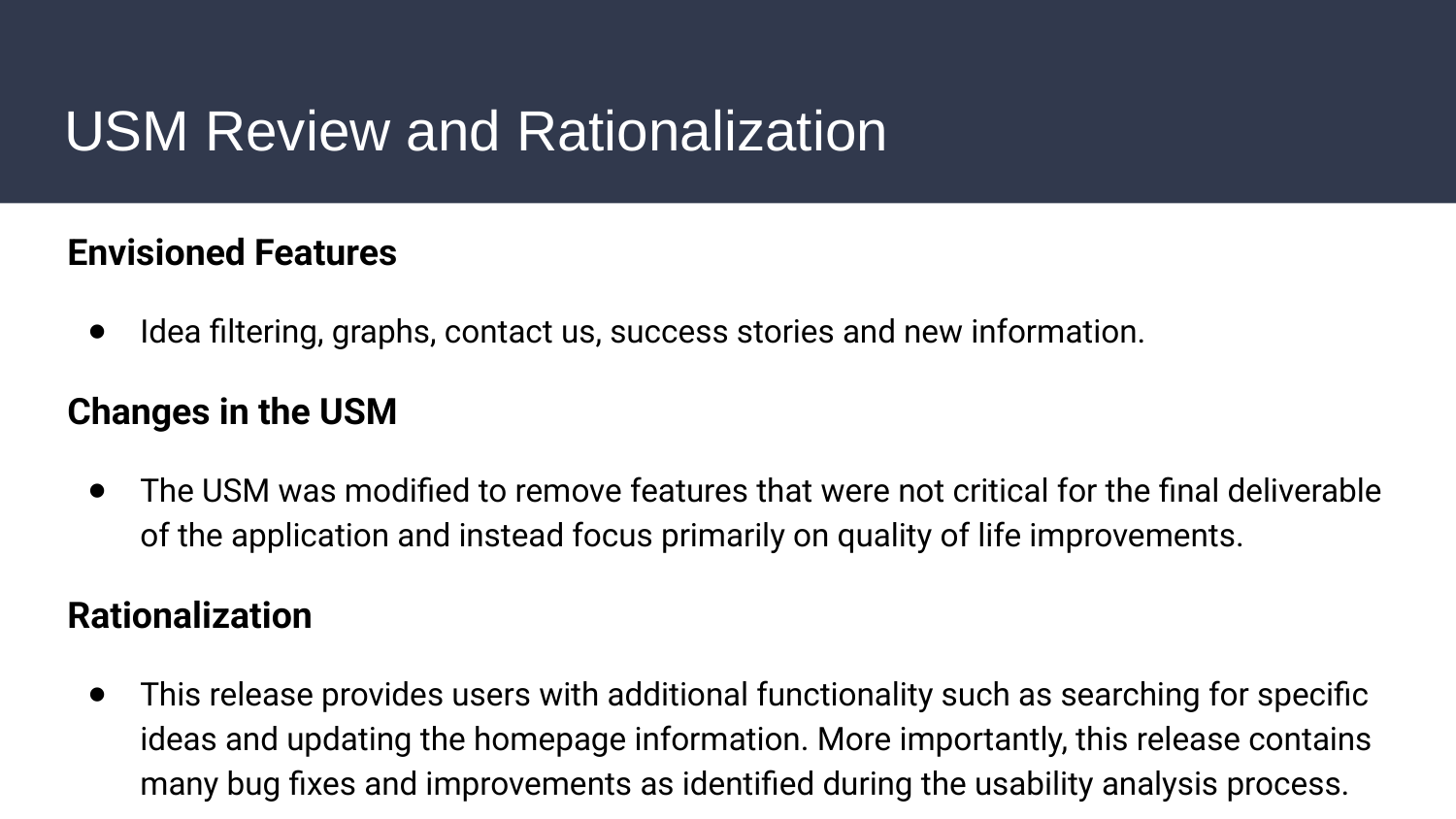

# USM Review and Rationalization
Envisioned Features
Idea filtering, graphs, contact us, success stories and new information.
Changes in the USM
The USM was modified to remove features that were not critical for the final deliverable of the application and instead focus primarily on quality of life improvements.
Rationalization
This release provides users with additional functionality such as searching for specific ideas and updating the homepage information. More importantly, this release contains many bug fixes and improvements as identified during the usability analysis process.